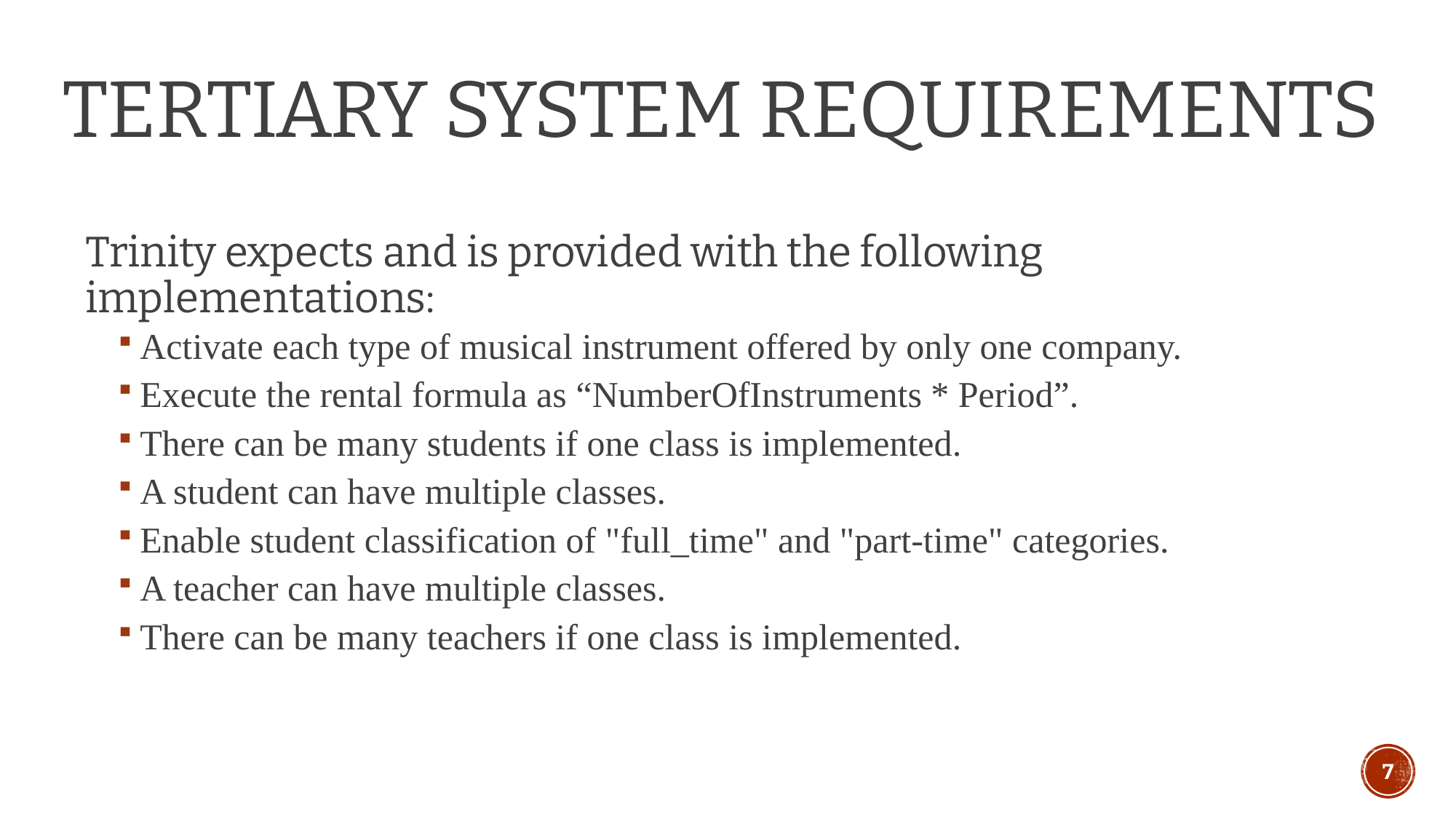

# Tertiary system requirements
Trinity expects and is provided with the following implementations:
Activate each type of musical instrument offered by only one company.
Execute the rental formula as “NumberOfInstruments * Period”.
There can be many students if one class is implemented.
A student can have multiple classes.
Enable student classification of "full_time" and "part-time" categories.
A teacher can have multiple classes.
There can be many teachers if one class is implemented.
7